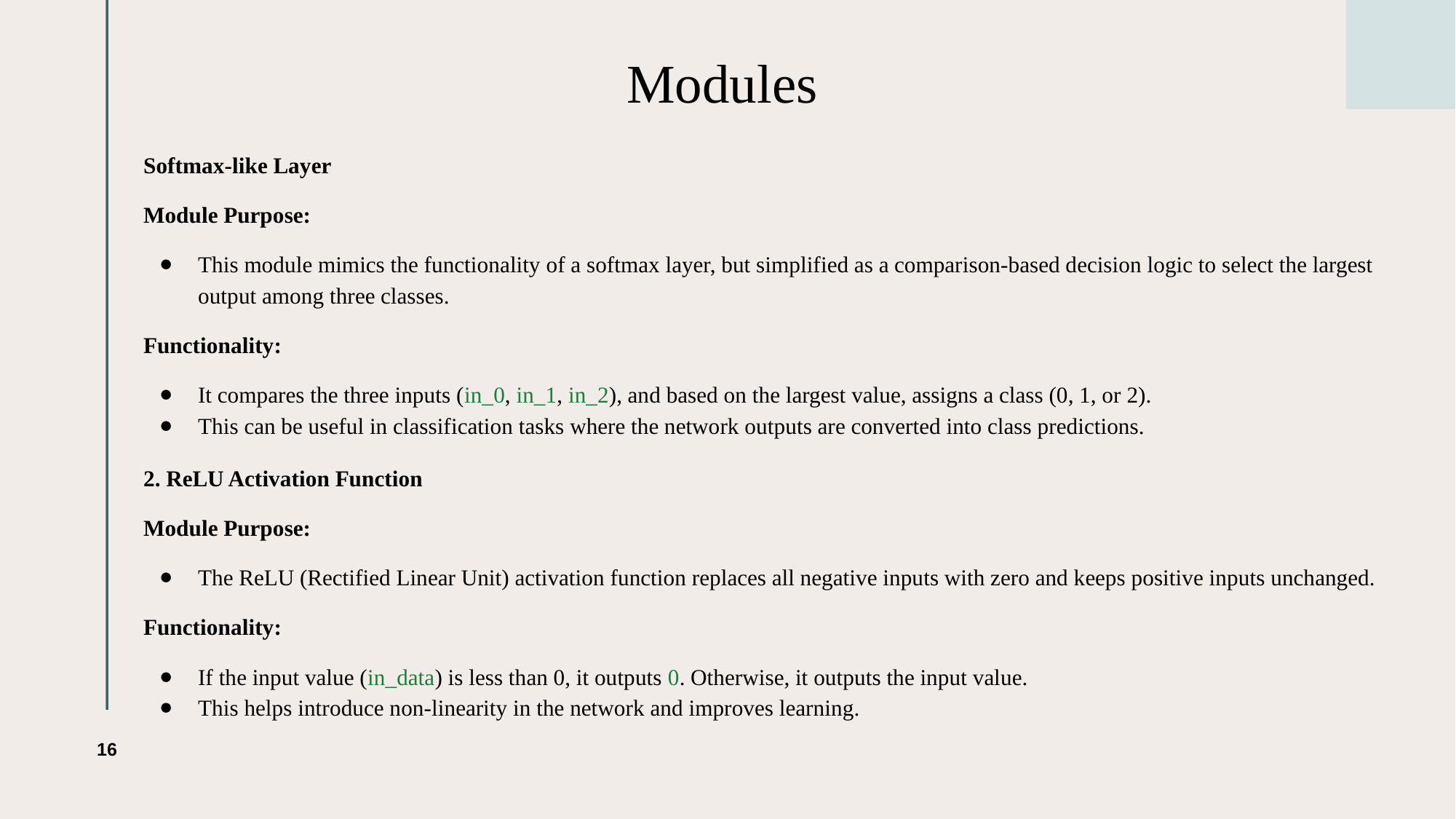

# Modules
Softmax-like Layer
Module Purpose:
This module mimics the functionality of a softmax layer, but simplified as a comparison-based decision logic to select the largest output among three classes.
Functionality:
It compares the three inputs (in_0, in_1, in_2), and based on the largest value, assigns a class (0, 1, or 2).
This can be useful in classification tasks where the network outputs are converted into class predictions.
2. ReLU Activation Function
Module Purpose:
The ReLU (Rectified Linear Unit) activation function replaces all negative inputs with zero and keeps positive inputs unchanged.
Functionality:
If the input value (in_data) is less than 0, it outputs 0. Otherwise, it outputs the input value.
This helps introduce non-linearity in the network and improves learning.

16